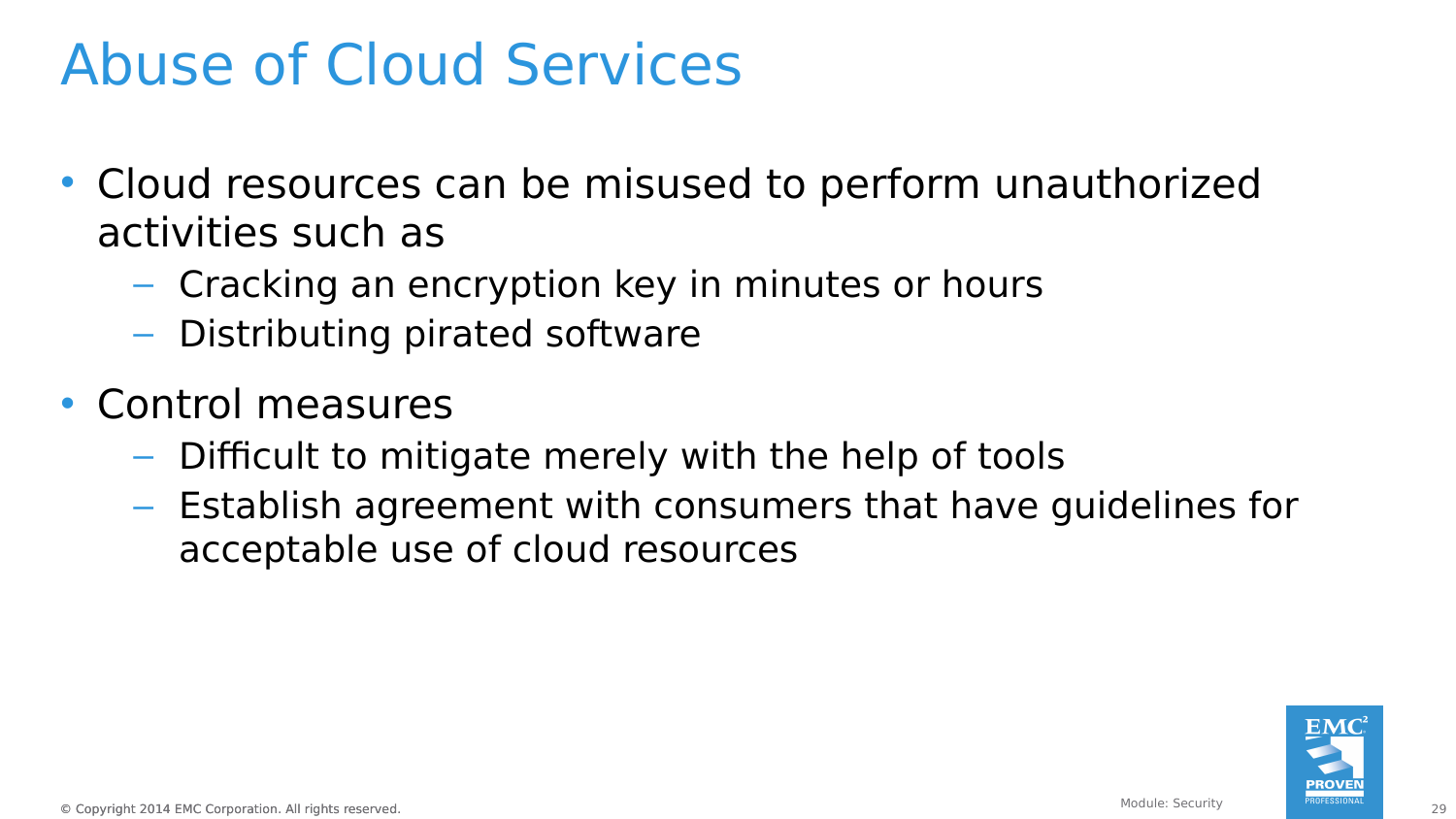

# Abuse of Cloud Services
Cloud resources can be misused to perform unauthorized activities such as
Cracking an encryption key in minutes or hours
Distributing pirated software
Control measures
Difficult to mitigate merely with the help of tools
Establish agreement with consumers that have guidelines for acceptable use of cloud resources
Module: Security